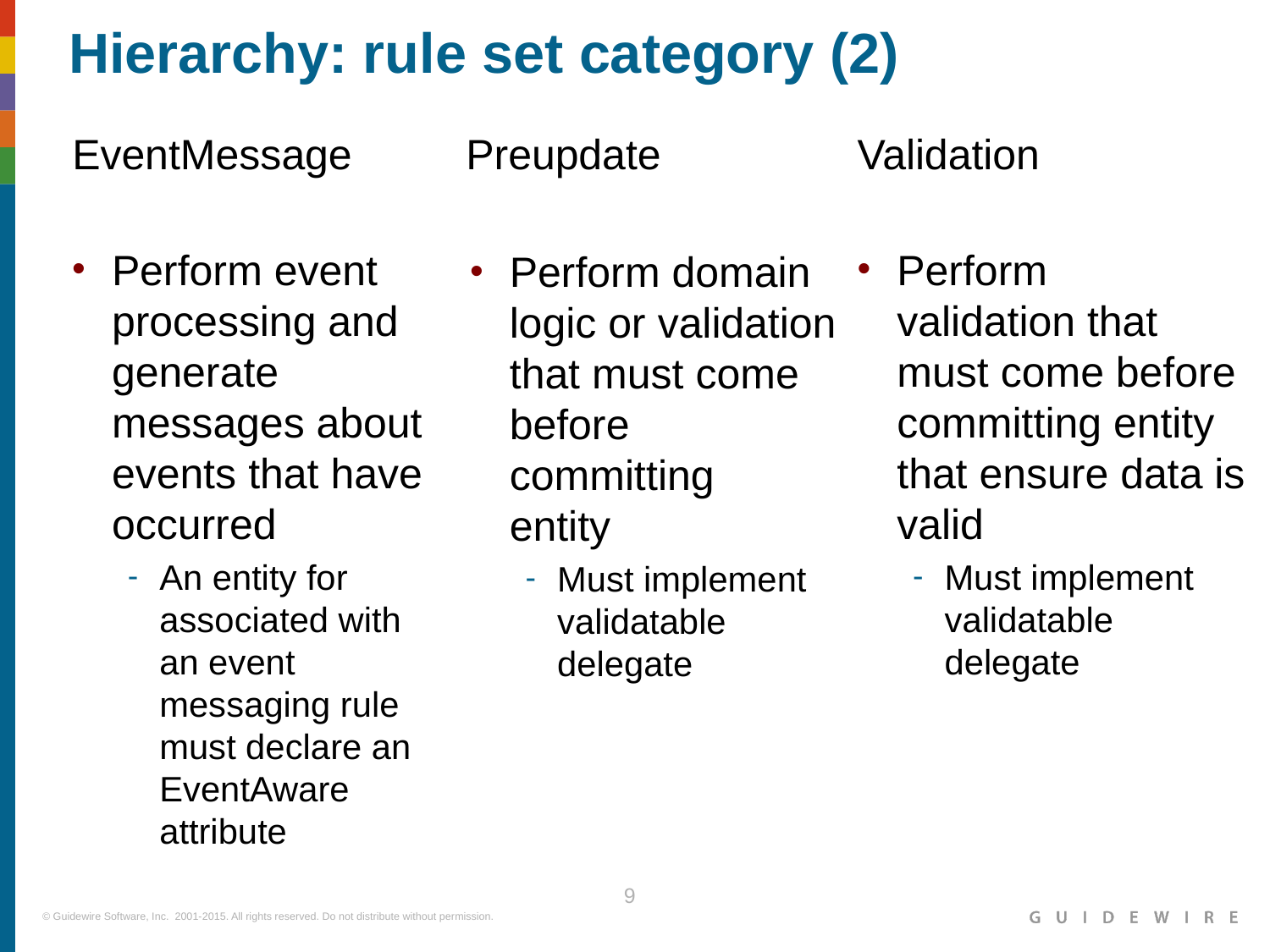

Hierarchy: rule set category (2)
EventMessage
Preupdate
Validation
Perform event processing and generate messages about events that have occurred
An entity for associated with an event messaging rule must declare an EventAware attribute
Perform
validation that must come before committing entity that ensure data is valid
Must implement validatable delegate

Perform domain logic or validation that must come before committing
entity
Must implement validatable delegate
|EOS~009|